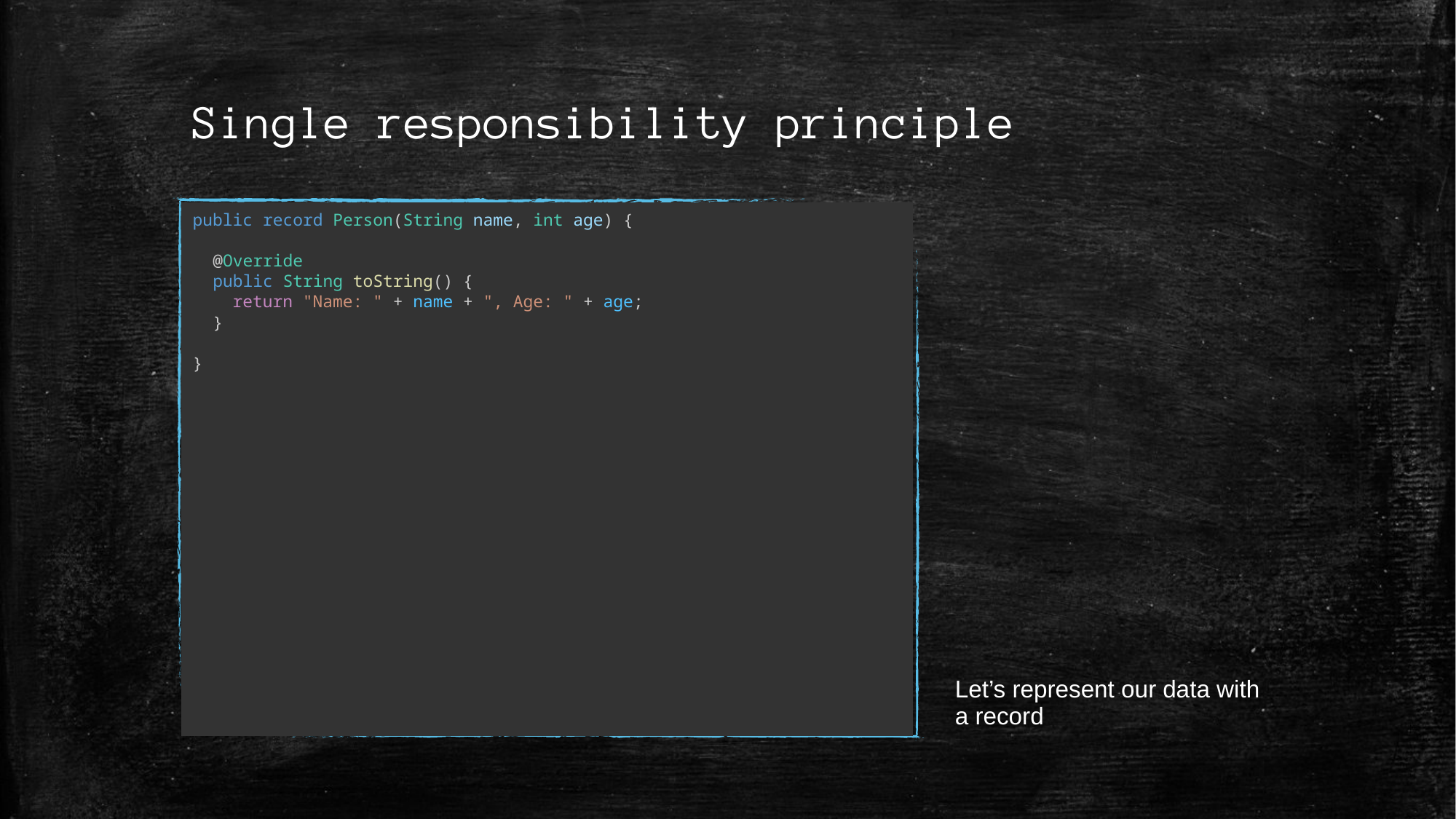

# Single responsibility principle
public record Person(String name, int age) {
  @Override
  public String toString() {
    return "Name: " + name + ", Age: " + age;
  }
}
Let’s represent our data with a record